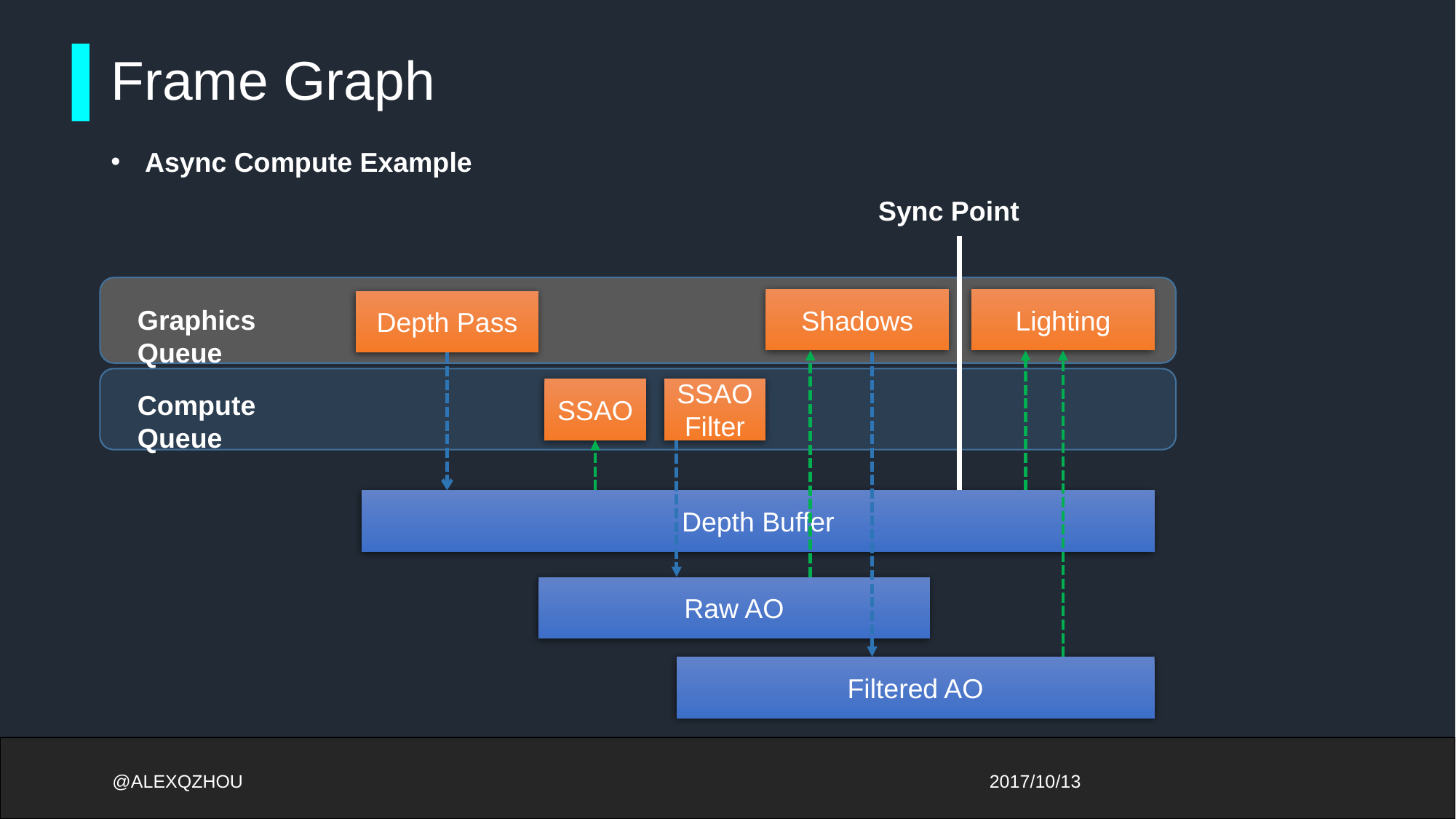

# Frame Graph
Async Compute Example
Sync Point

Shadows
Lighting
Depth Pass
Graphics Queue

SSAO
SSAO Filter
Compute Queue
Depth Buffer
Raw AO
Filtered AO
@ALEXQZHOU
2017/10/13